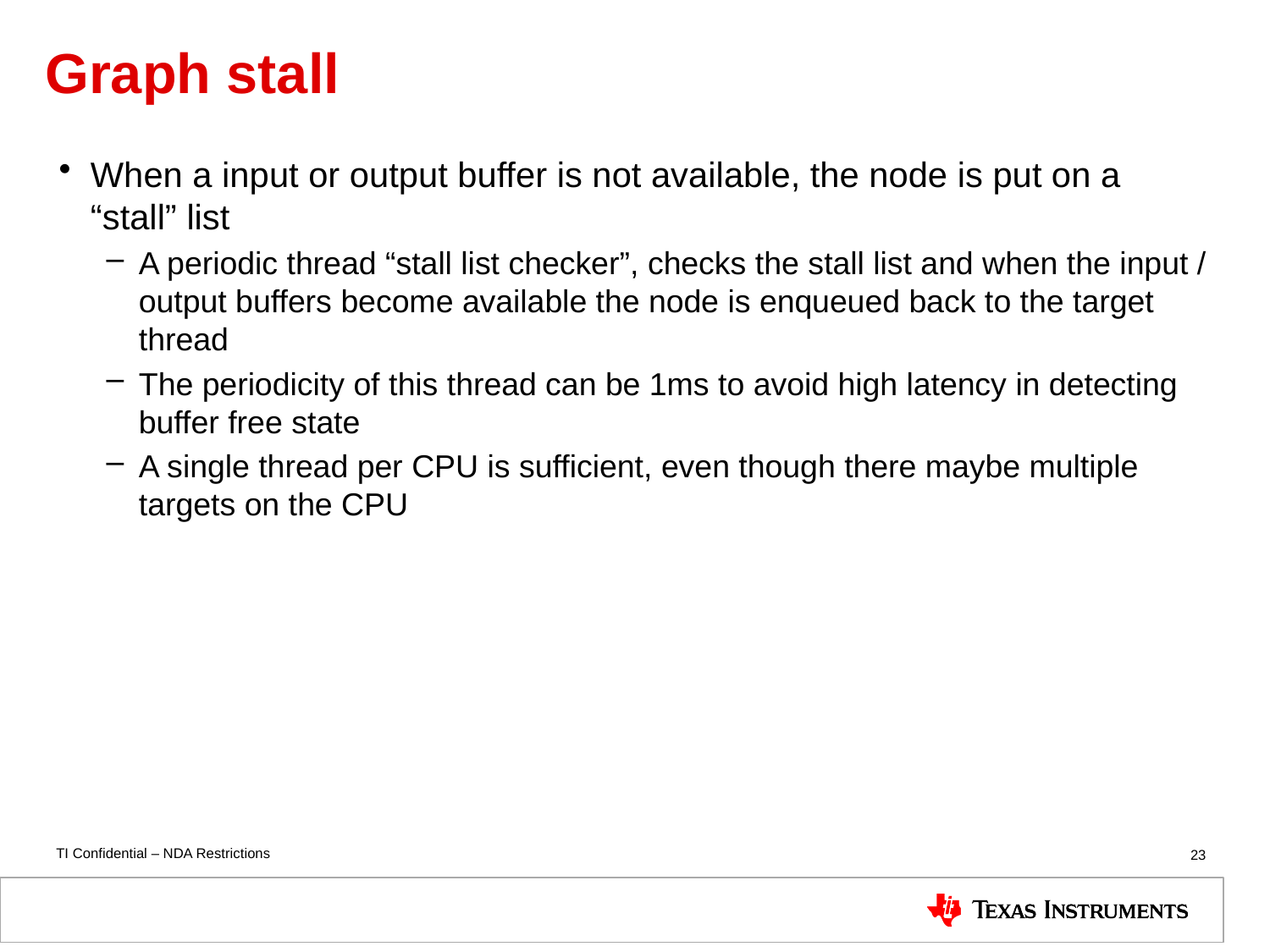

# Graph stall
When a input or output buffer is not available, the node is put on a “stall” list
A periodic thread “stall list checker”, checks the stall list and when the input / output buffers become available the node is enqueued back to the target thread
The periodicity of this thread can be 1ms to avoid high latency in detecting buffer free state
A single thread per CPU is sufficient, even though there maybe multiple targets on the CPU
23